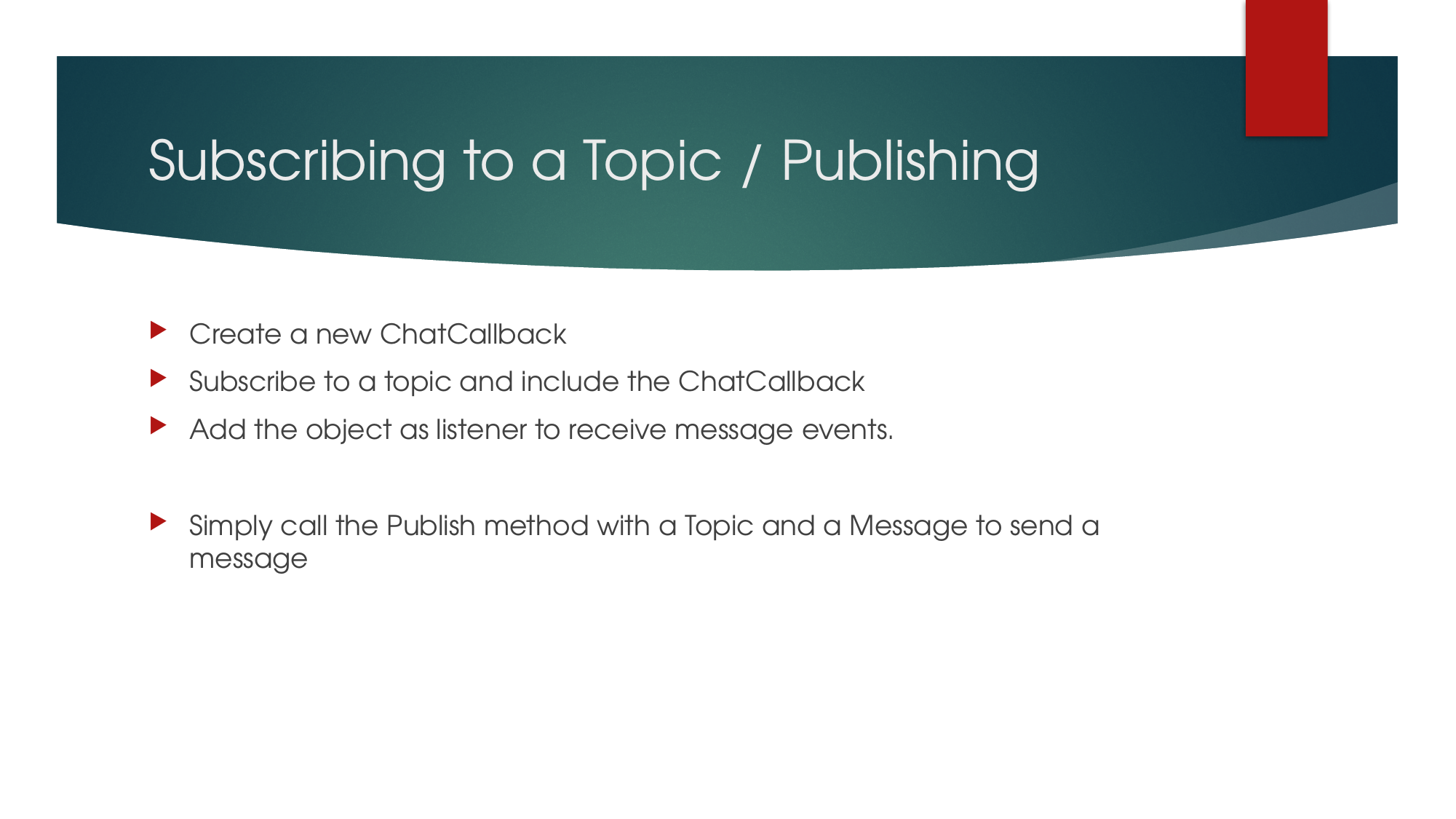

# Subscribing to a Topic / Publishing
Create a new ChatCallback
Subscribe to a topic and include the ChatCallback
Add the object as listener to receive message events.

Simply call the Publish method with a Topic and a Message to send a message